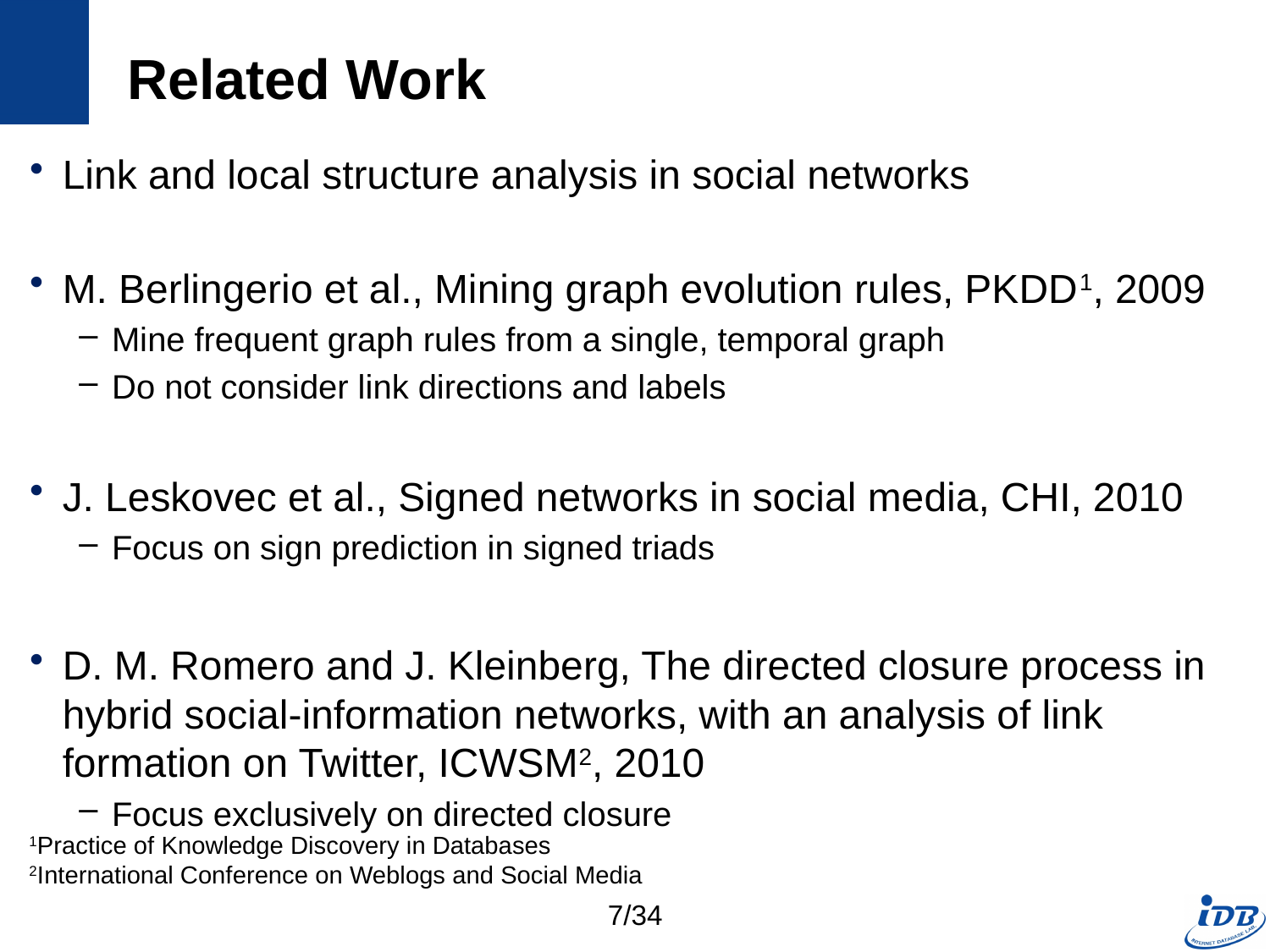

# Related Work
Link and local structure analysis in social networks

M. Berlingerio et al., Mining graph evolution rules, PKDD1, 2009
Mine frequent graph rules from a single, temporal graph
Do not consider link directions and labels

J. Leskovec et al., Signed networks in social media, CHI, 2010
Focus on sign prediction in signed triads

D. M. Romero and J. Kleinberg, The directed closure process in hybrid social-information networks, with an analysis of link formation on Twitter, ICWSM2, 2010
Focus exclusively on directed closure
1Practice of Knowledge Discovery in Databases
2International Conference on Weblogs and Social Media
7/34